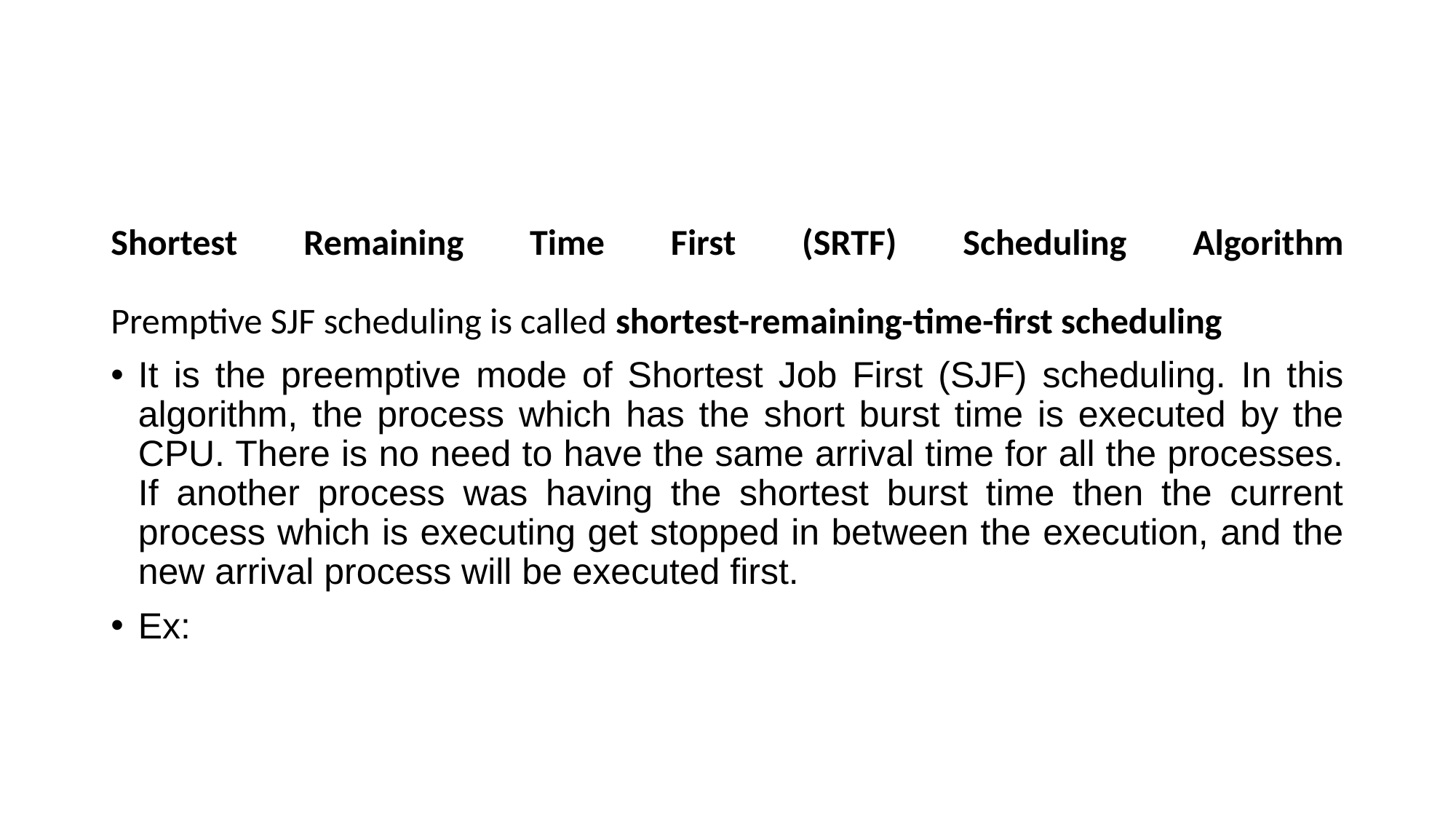

#
Shortest Remaining Time First (SRTF) Scheduling Algorithm
Premptive SJF scheduling is called shortest-remaining-time-first scheduling
It is the preemptive mode of Shortest Job First (SJF) scheduling. In this algorithm, the process which has the short burst time is executed by the CPU. There is no need to have the same arrival time for all the processes. If another process was having the shortest burst time then the current process which is executing get stopped in between the execution, and the new arrival process will be executed first.
Ex: